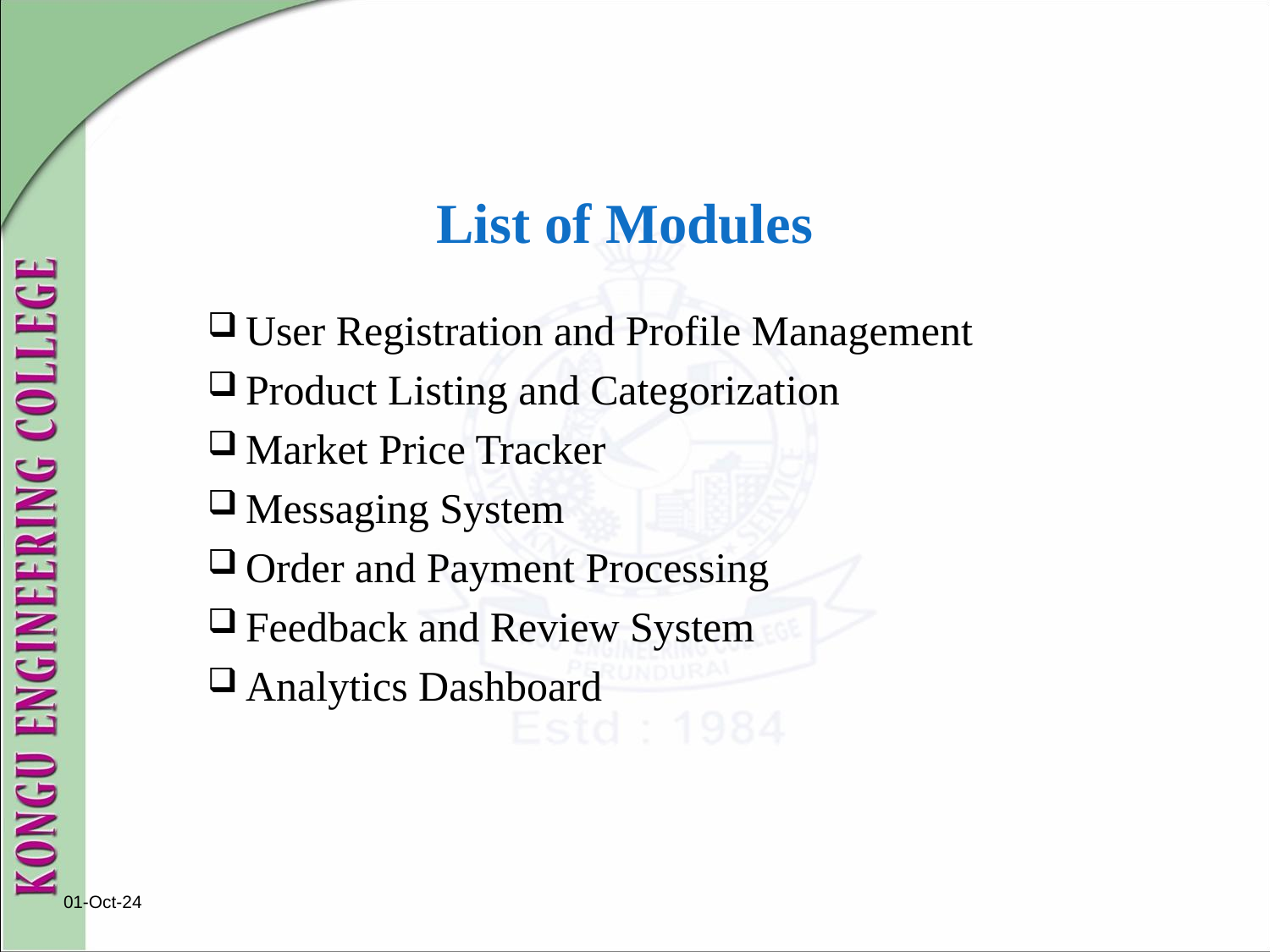

# List of Modules
User Registration and Profile Management
Product Listing and Categorization
Market Price Tracker
Messaging System
Order and Payment Processing
Feedback and Review System
Analytics Dashboard
01-Oct-24